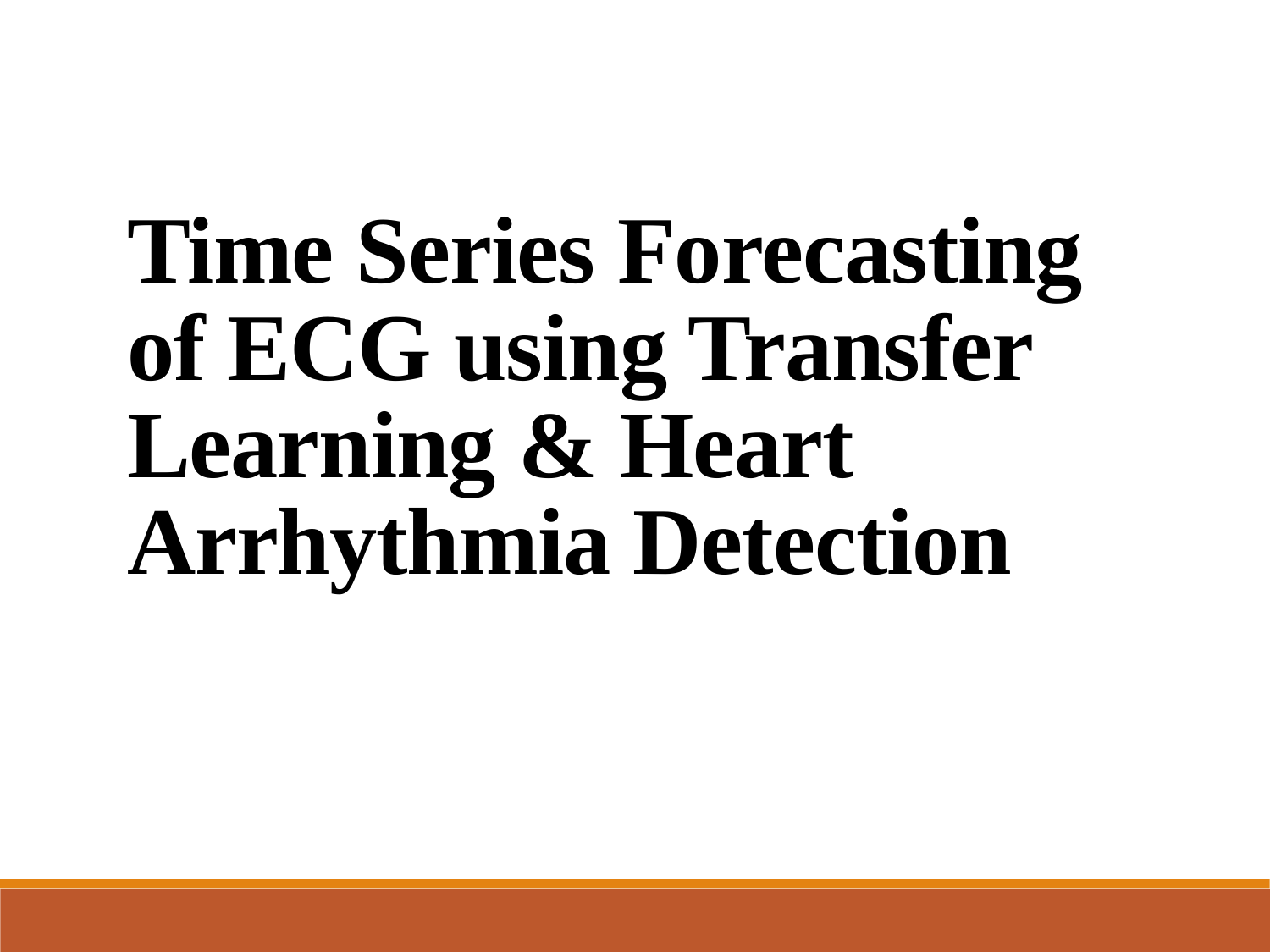

# Time Series Forecasting of ECG using Transfer Learning & Heart Arrhythmia Detection